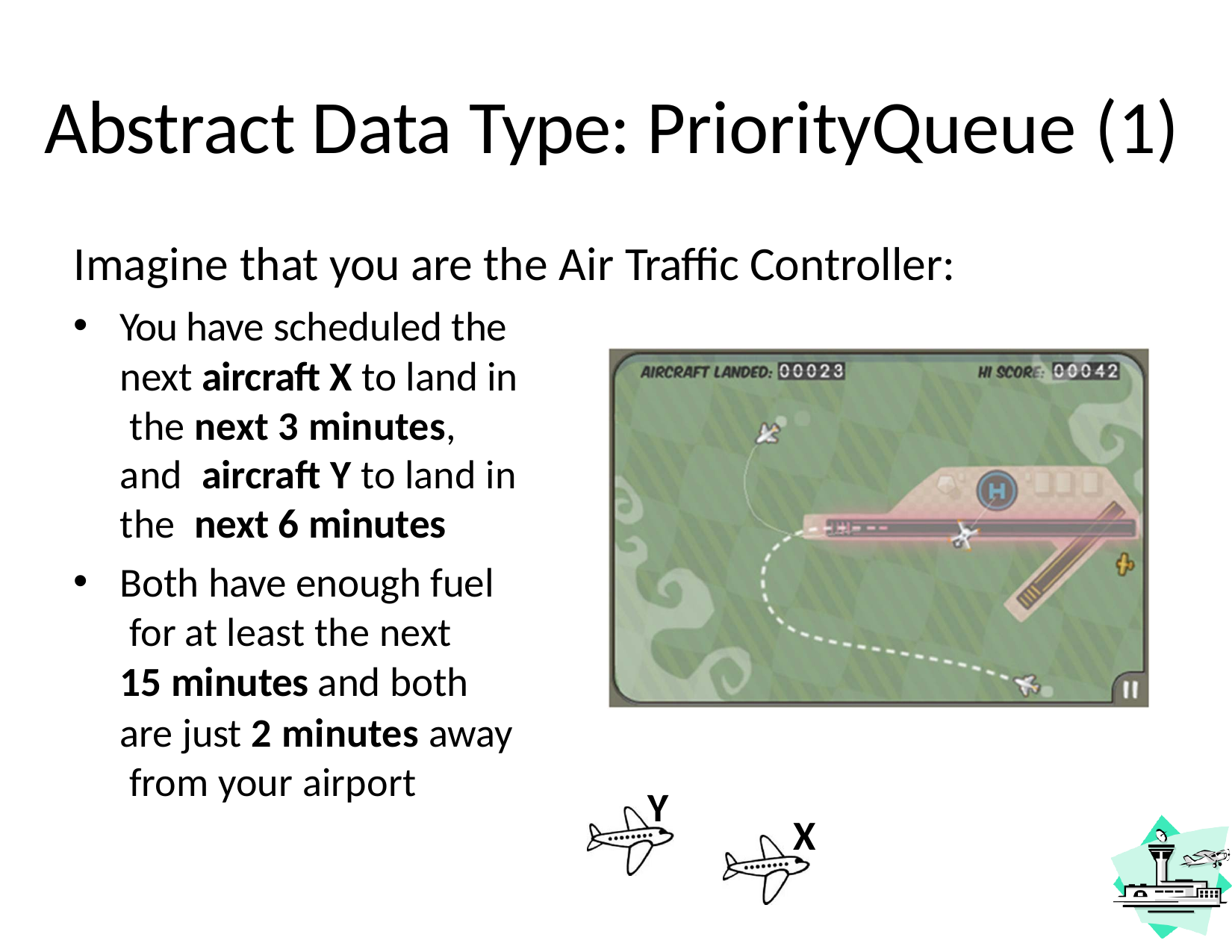

# Abstract Data Type: PriorityQueue (1)
Imagine that you are the Air Traffic Controller:
You have scheduled the  next aircraft X to land in  the next 3 minutes, and  aircraft Y to land in the  next 6 minutes
Both have enough fuel  for at least the next  15 minutes and both
are just 2 minutes away  from your airport

Y

X